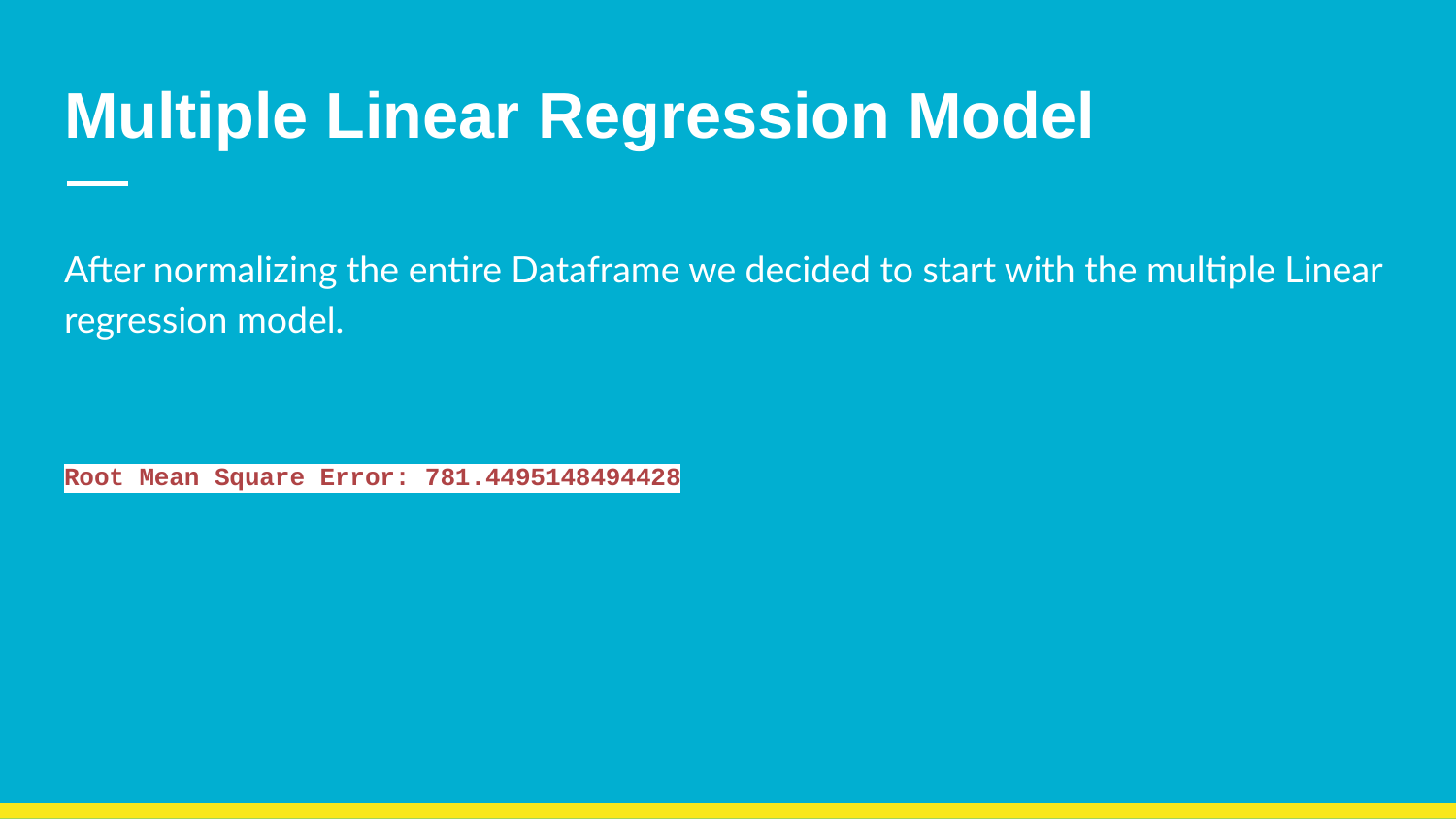

# Multiple Linear Regression Model
After normalizing the entire Dataframe we decided to start with the multiple Linear regression model.

Root Mean Square Error: 781.4495148494428